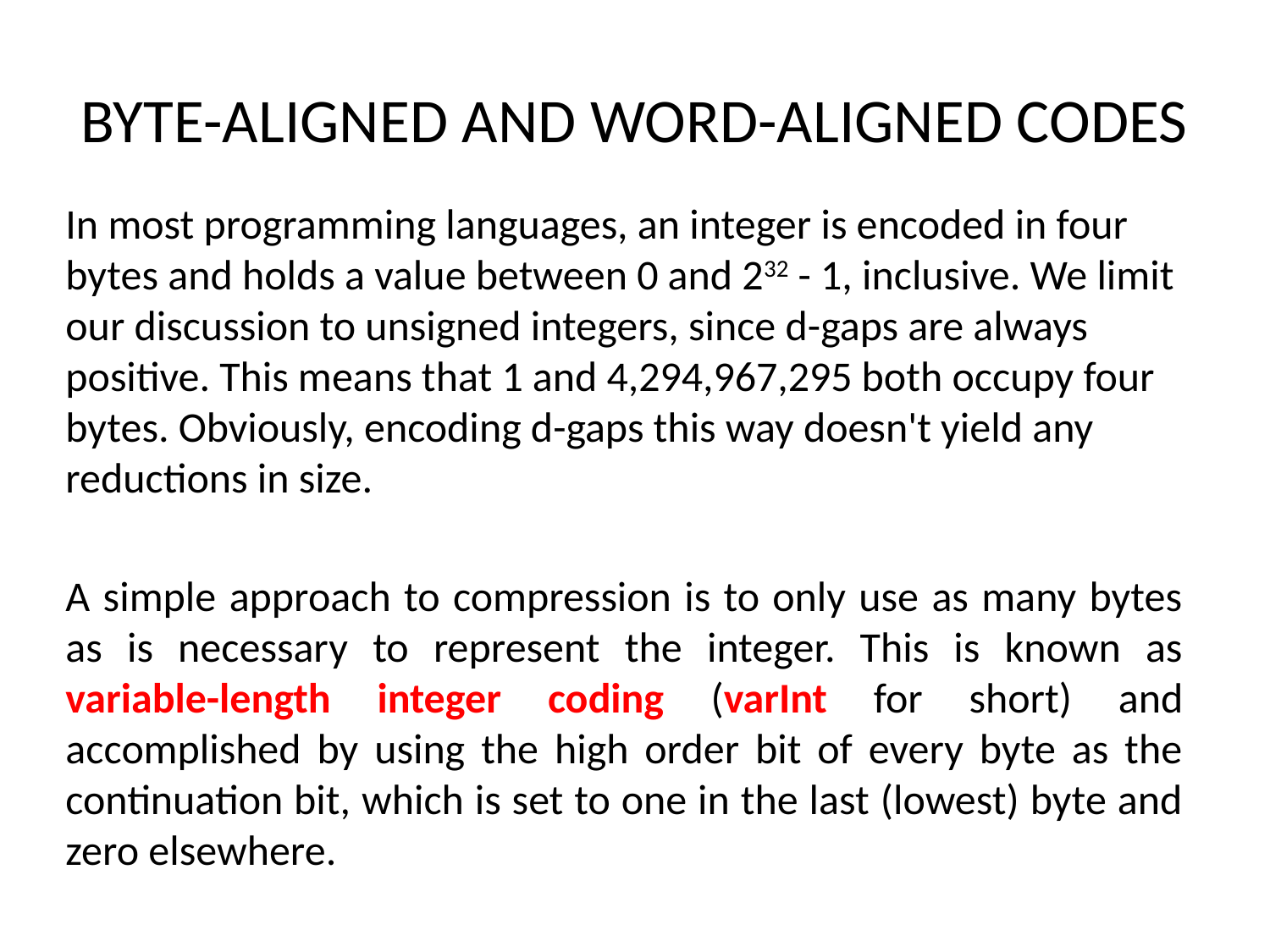

# BYTE-ALIGNED AND WORD-ALIGNED CODES
In most programming languages, an integer is encoded in four bytes and holds a value between 0 and 232 - 1, inclusive. We limit our discussion to unsigned integers, since d-gaps are always positive. This means that 1 and 4,294,967,295 both occupy four bytes. Obviously, encoding d-gaps this way doesn't yield any reductions in size.

A simple approach to compression is to only use as many bytes as is necessary to represent the integer. This is known as variable-length integer coding (varInt for short) and accomplished by using the high order bit of every byte as the continuation bit, which is set to one in the last (lowest) byte and zero elsewhere.